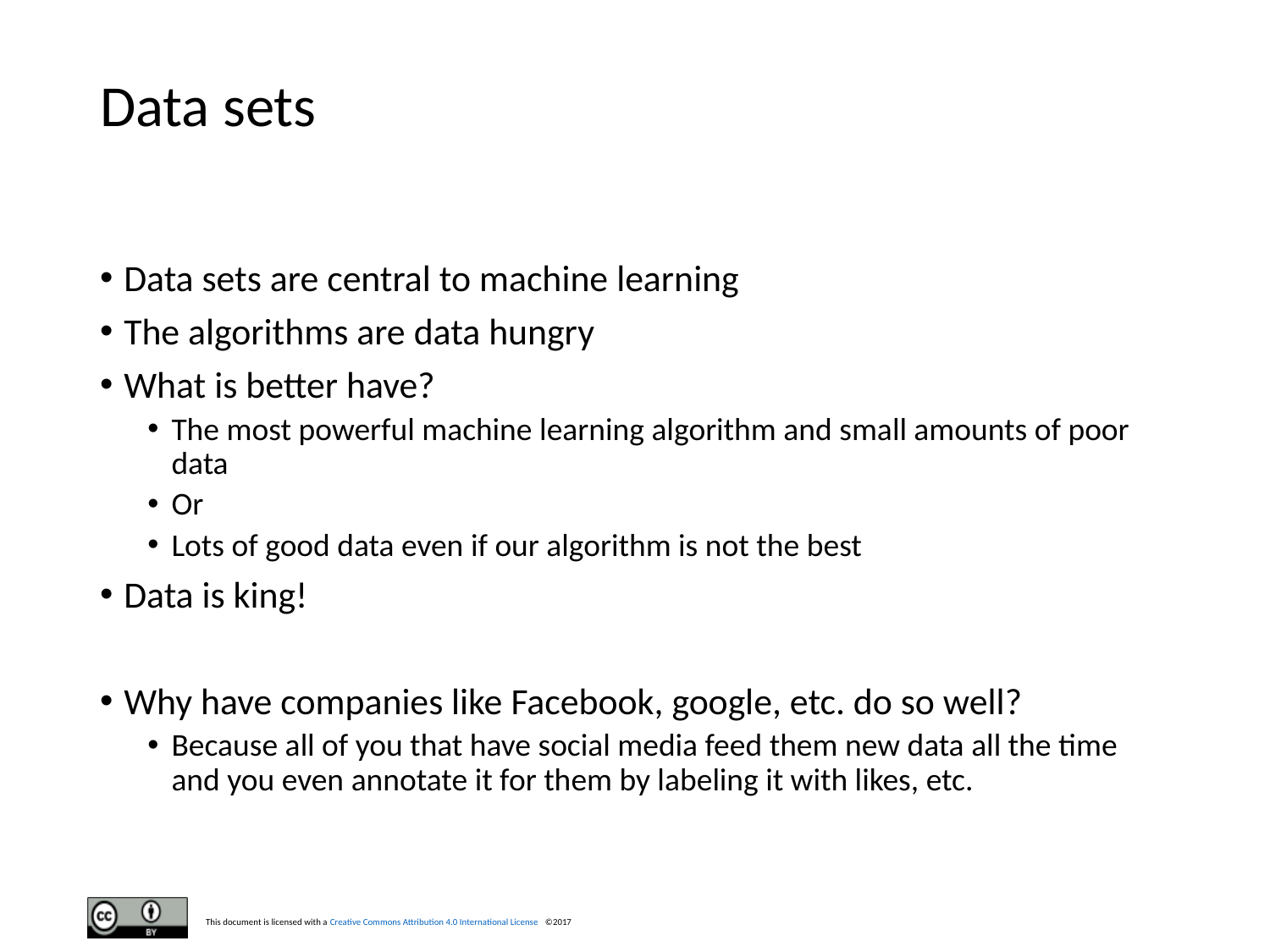

# Data sets
Data sets are central to machine learning
The algorithms are data hungry
What is better have?
The most powerful machine learning algorithm and small amounts of poor data
Or
Lots of good data even if our algorithm is not the best
Data is king!

Why have companies like Facebook, google, etc. do so well?
Because all of you that have social media feed them new data all the time and you even annotate it for them by labeling it with likes, etc.